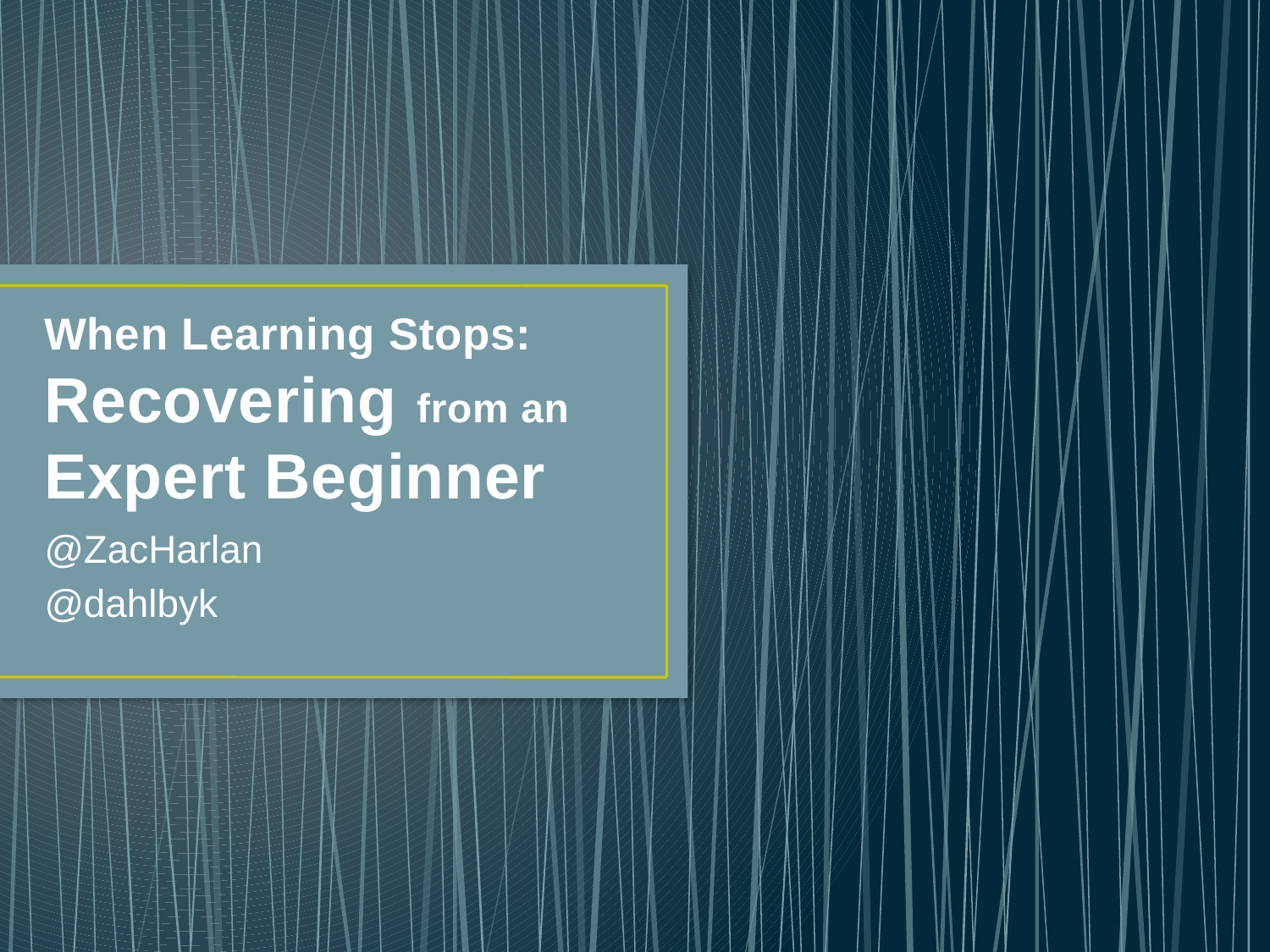

# When Learning Stops: Recovering from an Expert Beginner
@ZacHarlan
@dahlbyk